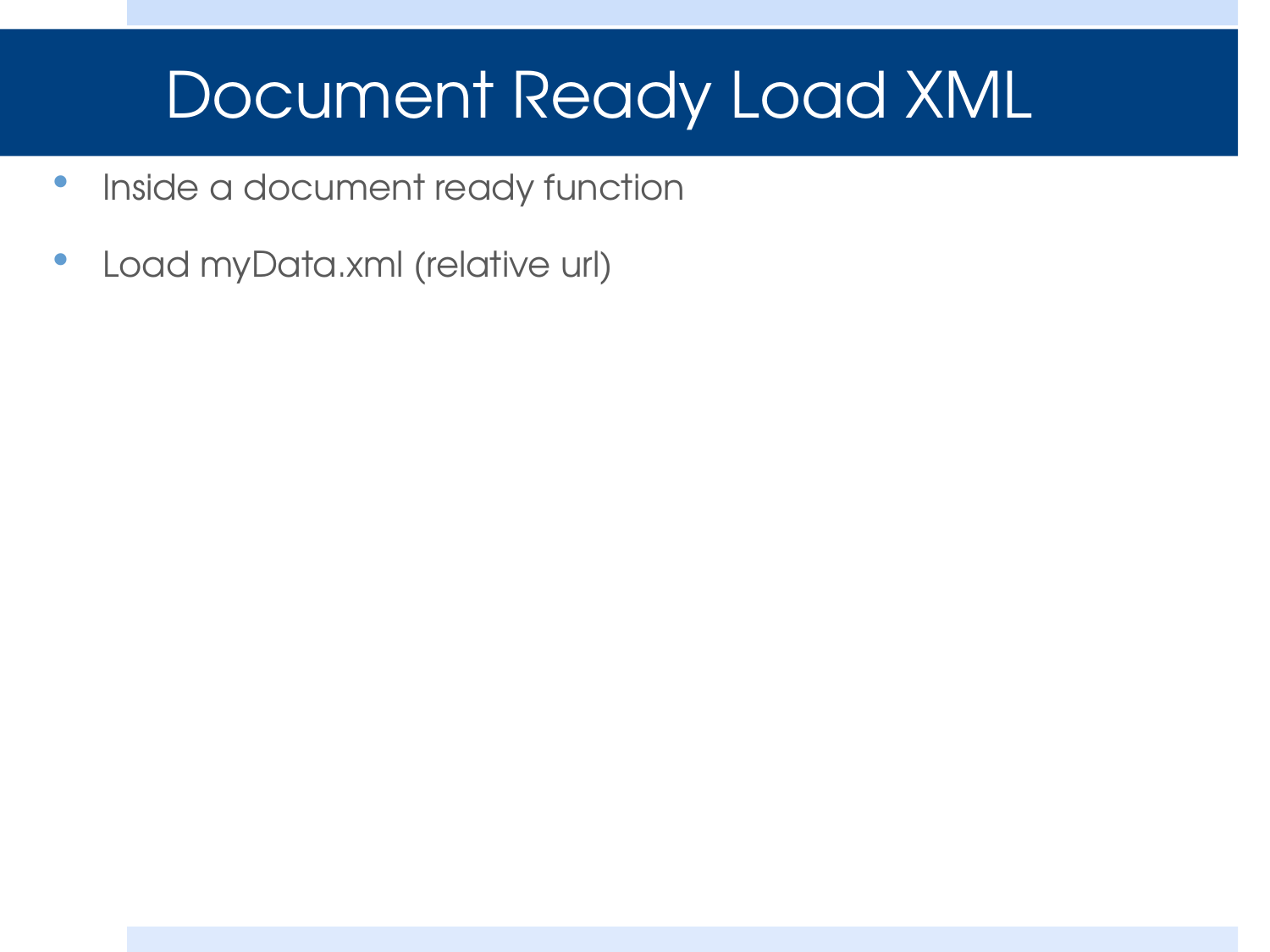

# Document Ready Load XML
Inside a document ready function
Load myData.xml (relative url)